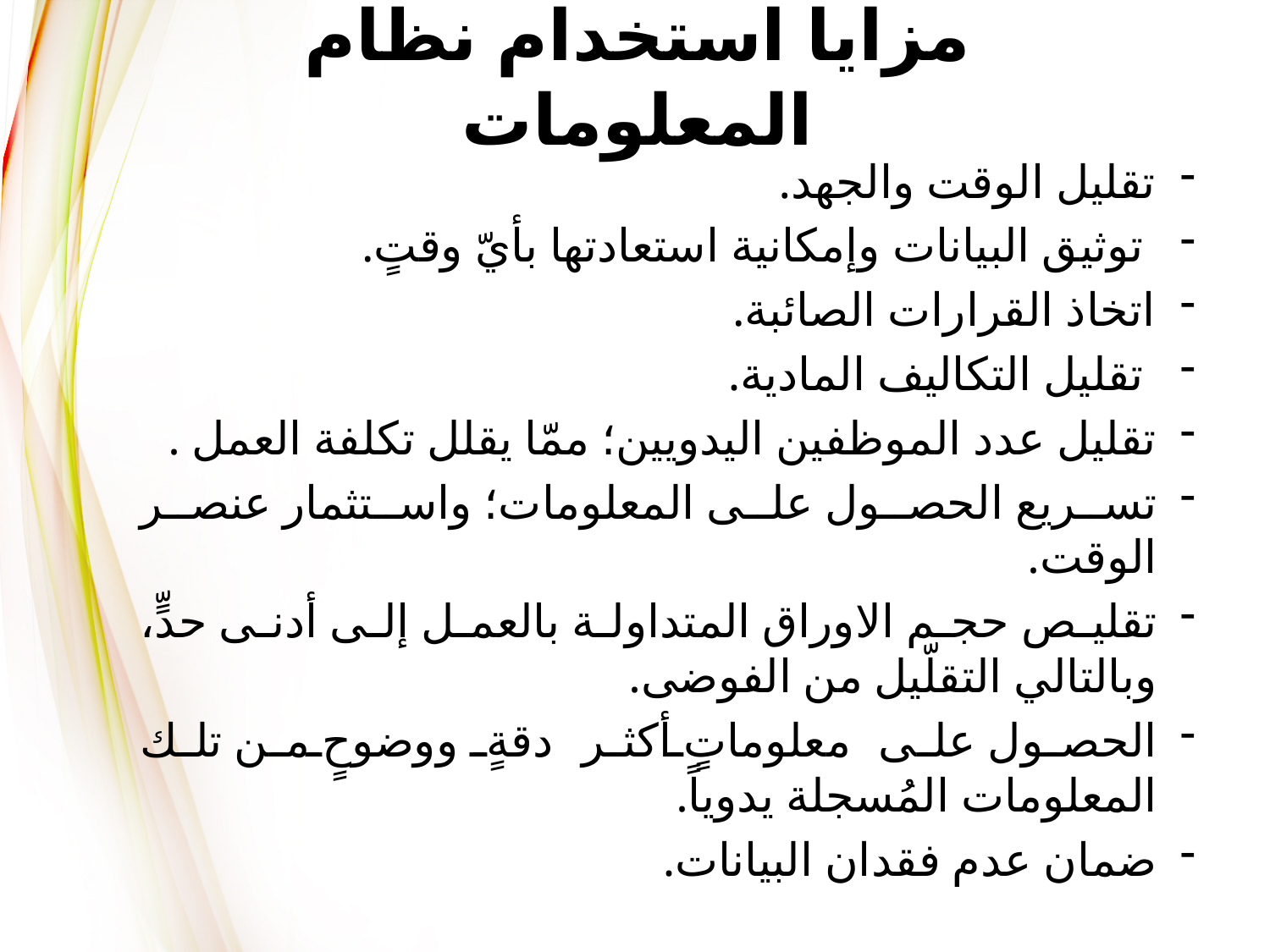

# مزايا استخدام نظام المعلومات
تقليل الوقت والجهد.
 توثيق البيانات وإمكانية استعادتها بأيّ وقتٍ.
اتخاذ القرارات الصائبة.
 تقليل التكاليف المادية.
تقليل عدد الموظفين اليدويين؛ ممّا يقلل تكلفة العمل .
تسريع الحصول على المعلومات؛ واستثمار عنصر الوقت.
تقليص حجم الاوراق المتداولة بالعمل إلى أدنى حدٍّ، وبالتالي التقلّيل من الفوضى.
الحصول على معلوماتٍ أكثر دقةٍ ووضوحٍ من تلك المعلومات المُسجلة يدوياً.
ضمان عدم فقدان البيانات.